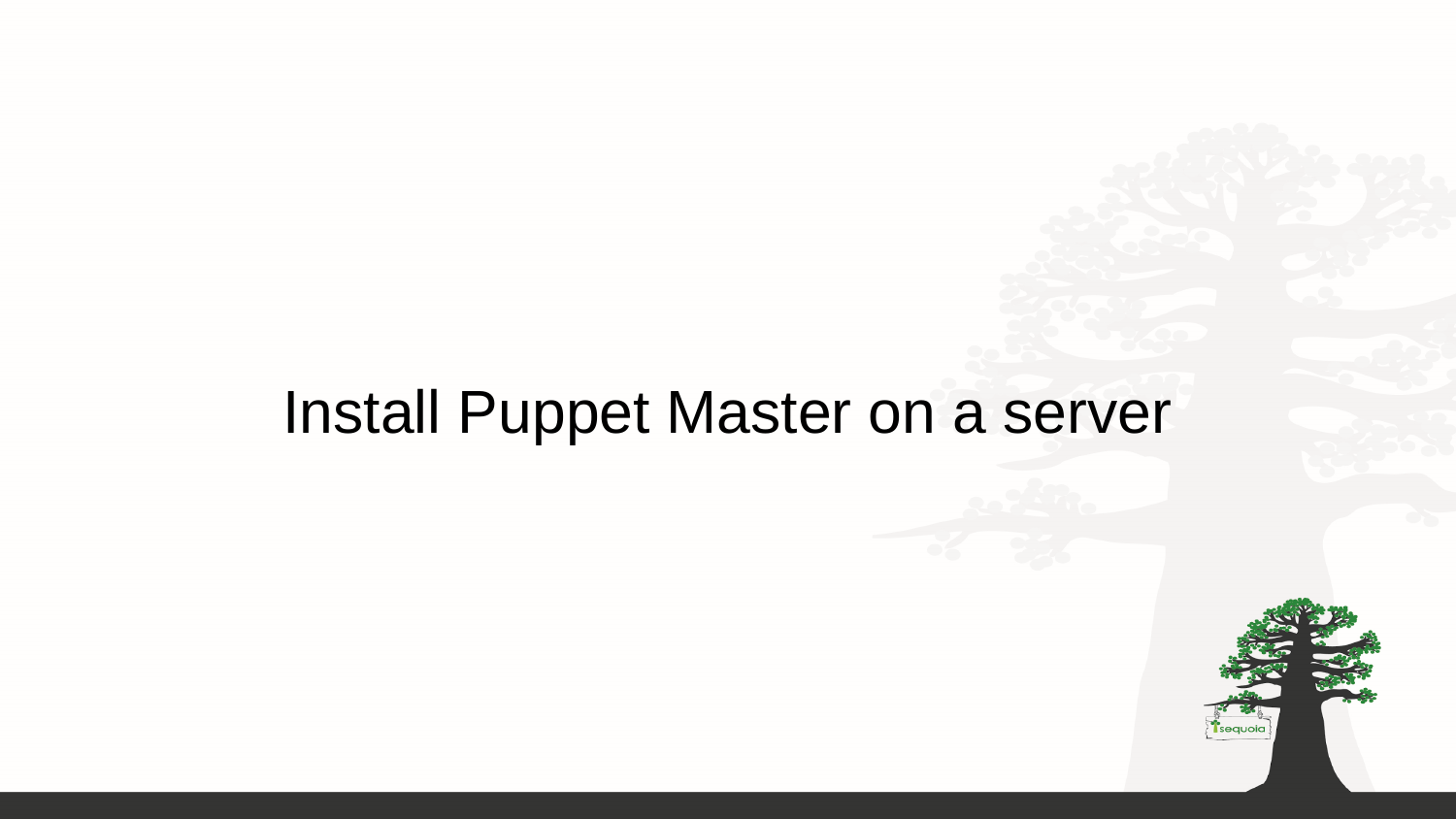

# Install Puppet Master on a server